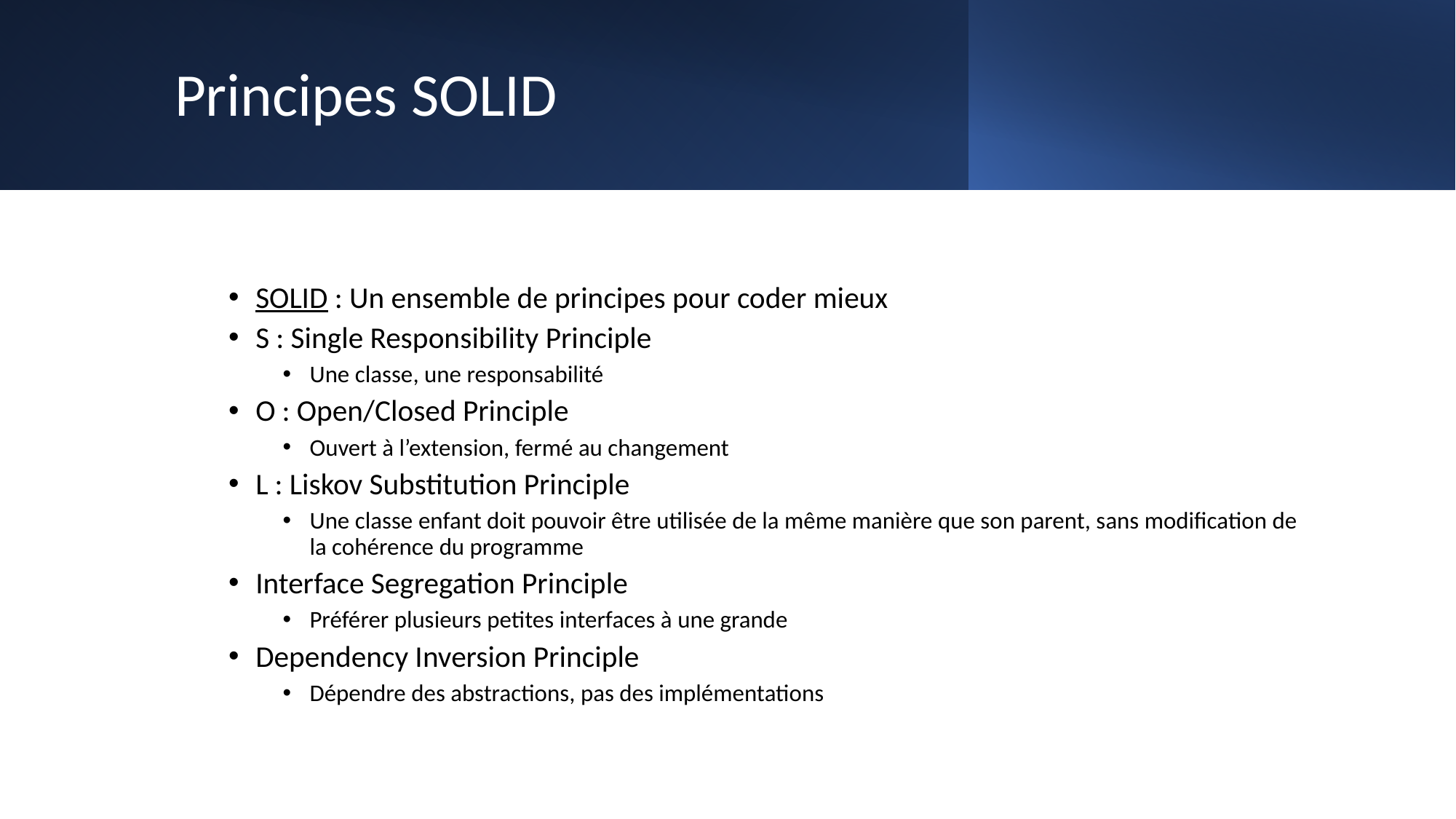

# Principes SOLID
SOLID : Un ensemble de principes pour coder mieux
S : Single Responsibility Principle
Une classe, une responsabilité
O : Open/Closed Principle
Ouvert à l’extension, fermé au changement
L : Liskov Substitution Principle
Une classe enfant doit pouvoir être utilisée de la même manière que son parent, sans modification de la cohérence du programme
Interface Segregation Principle
Préférer plusieurs petites interfaces à une grande
Dependency Inversion Principle
Dépendre des abstractions, pas des implémentations